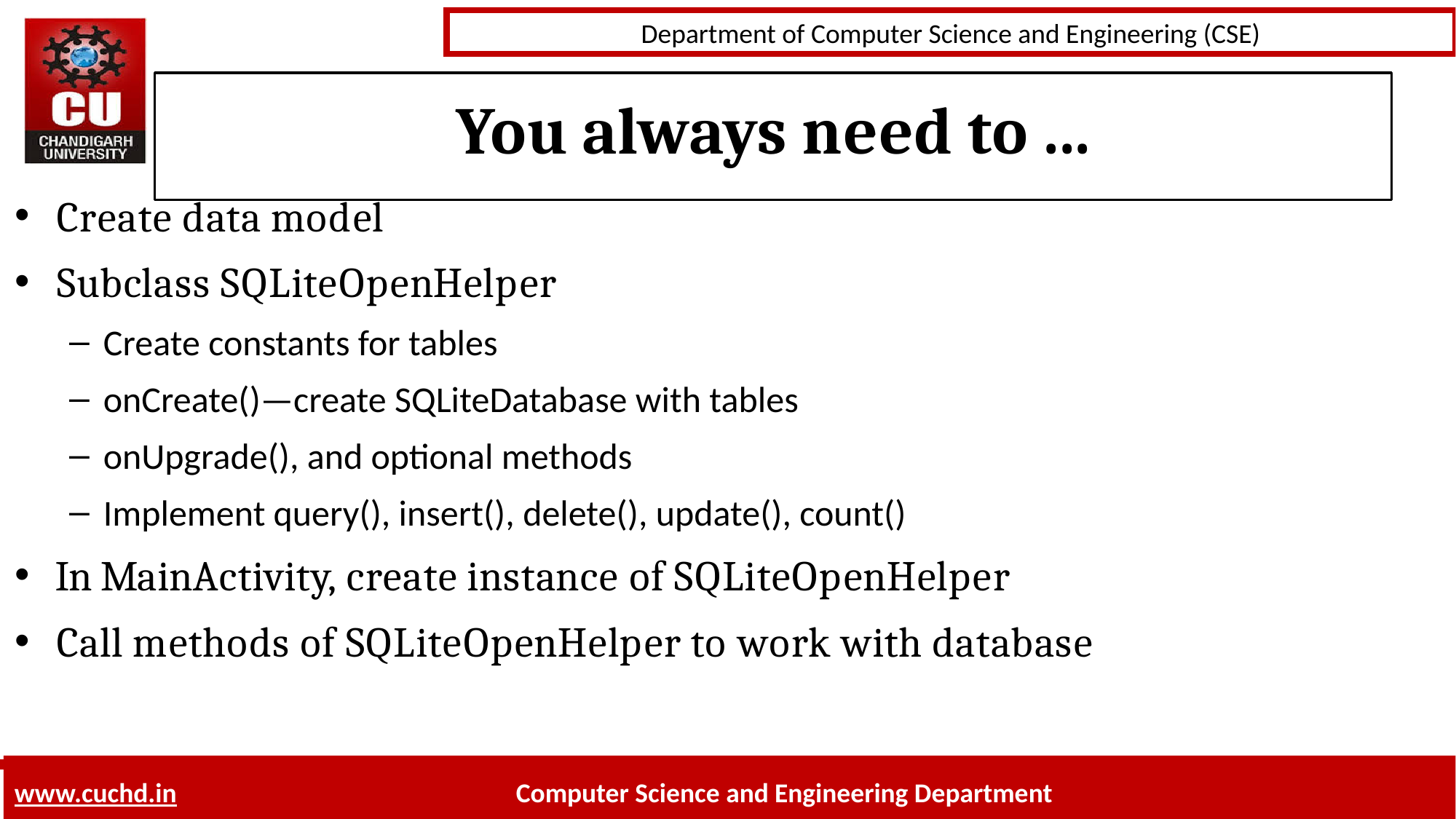

# You always need to ...
Create data model
Subclass SQLiteOpenHelper
Create constants for tables
onCreate()—create SQLiteDatabase with tables
onUpgrade(), and optional methods
Implement query(), insert(), delete(), update(), count()
In MainActivity, create instance of SQLiteOpenHelper
Call methods of SQLiteOpenHelper to work with database